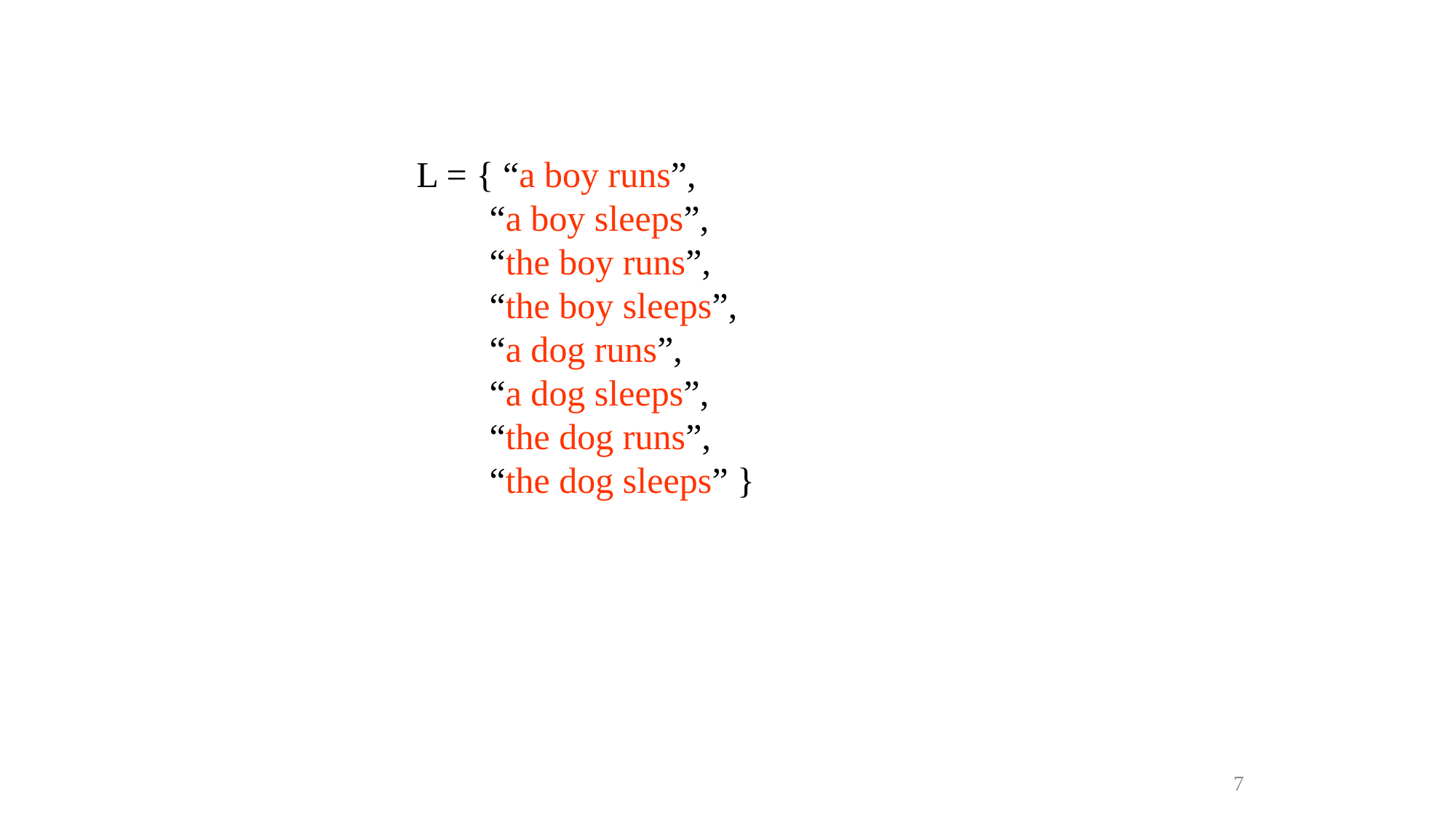

L = { “a boy runs”,
        “a boy sleeps”,
        “the boy runs”,
        “the boy sleeps”,
        “a dog runs”,
        “a dog sleeps”,
        “the dog runs”,
        “the dog sleeps” }
7